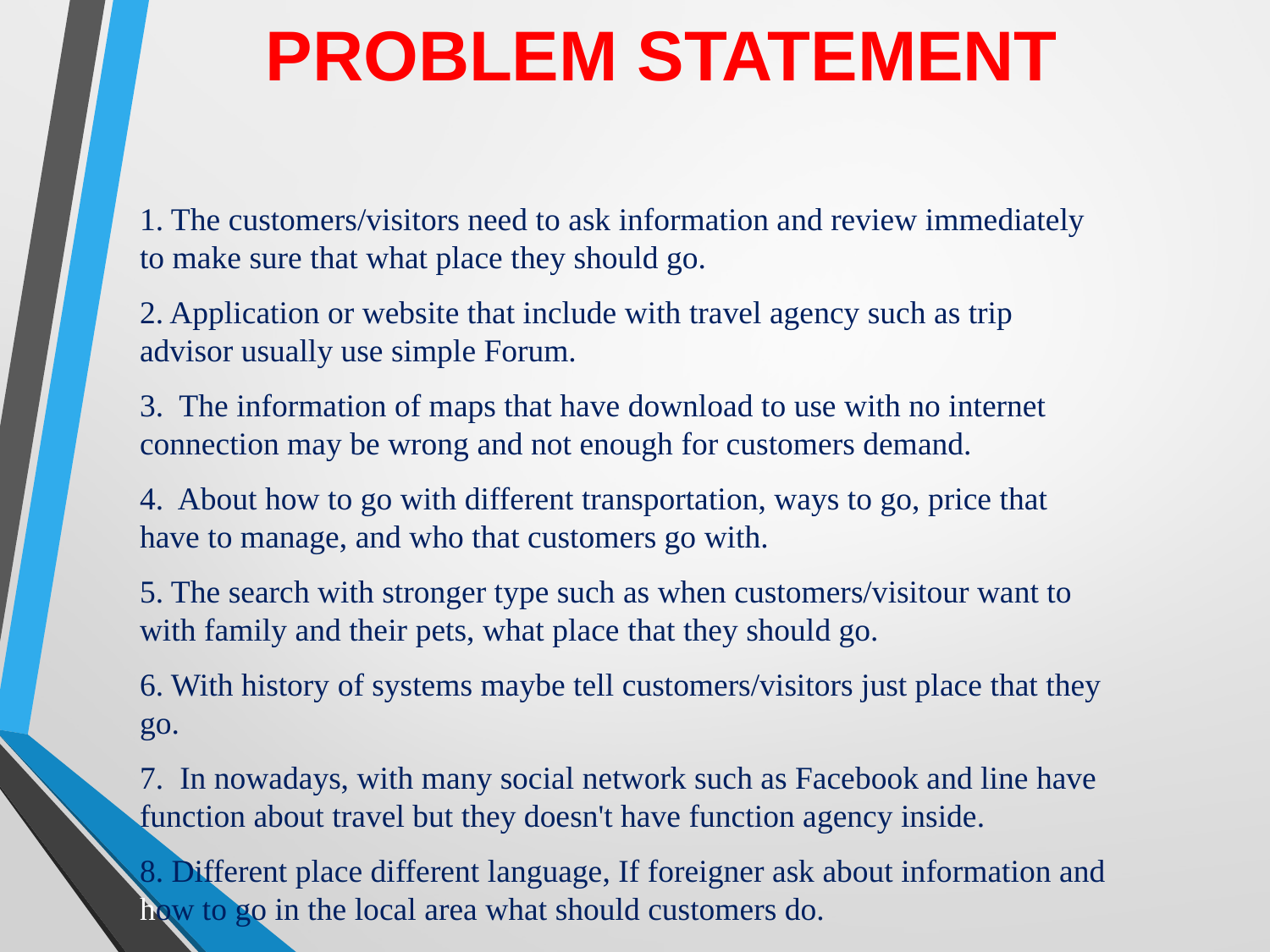

# PROBLEM STATEMENT
1. The customers/visitors need to ask information and review immediately to make sure that what place they should go.
2. Application or website that include with travel agency such as trip advisor usually use simple Forum.
3.  The information of maps that have download to use with no internet connection may be wrong and not enough for customers demand.
4.  About how to go with different transportation, ways to go, price that have to manage, and who that customers go with.
5. The search with stronger type such as when customers/visitour want to with family and their pets, what place that they should go.
6. With history of systems maybe tell customers/visitors just place that they go.
7.  In nowadays, with many social network such as Facebook and line have function about travel but they doesn't have function agency inside.
8. Different place different language, If foreigner ask about information and how to go in the local area what should customers do.